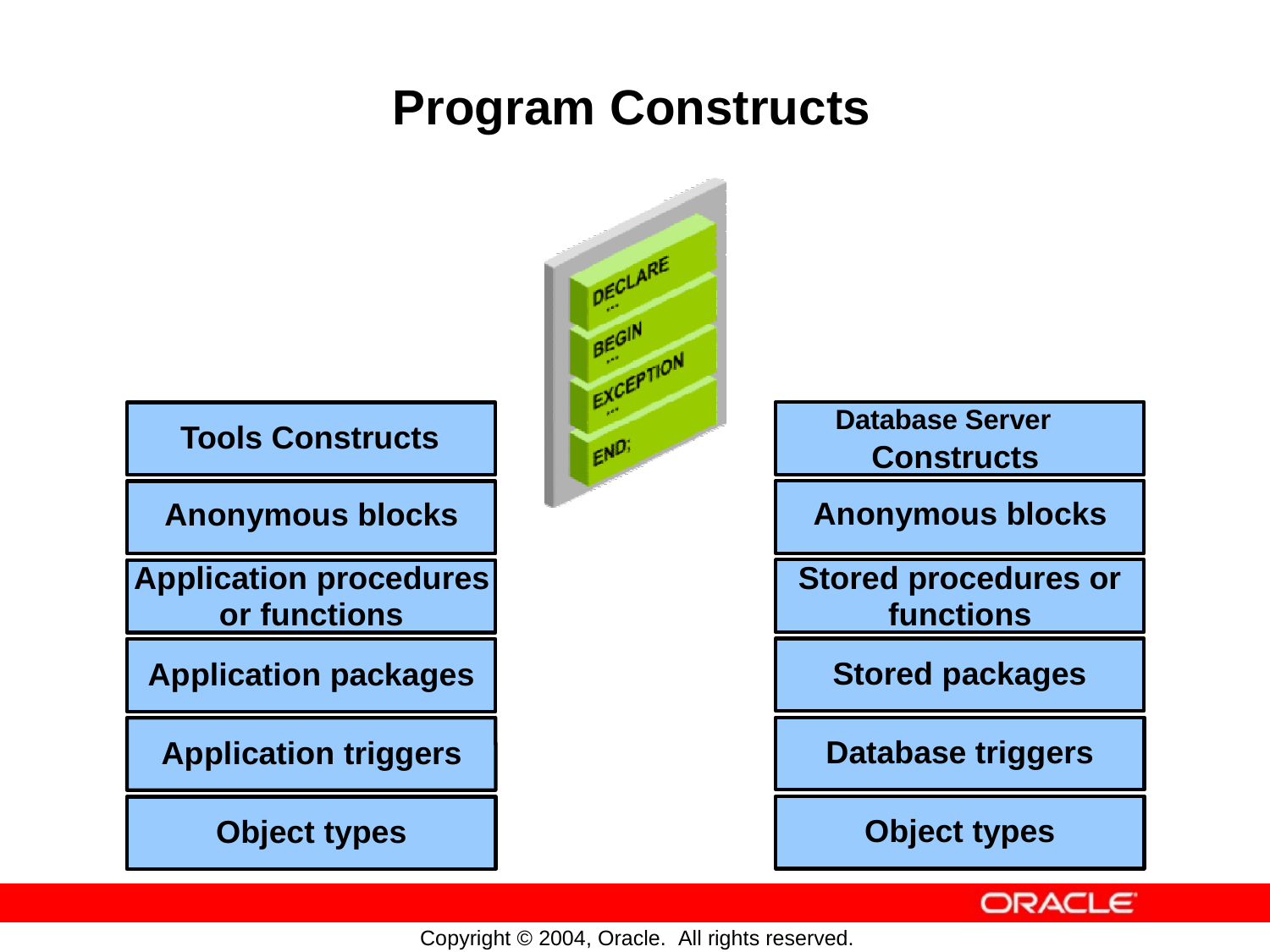

Program
Constructs

Database Server

Tools Constructs
Constructs

Anonymous blocks

Anonymous blocks

Stored procedures or functions

Application procedures or functions

Stored packages

Application packages

Database triggers

Application triggers

Object types

Object types

Copyright © 2004, Oracle.  All rights reserved.